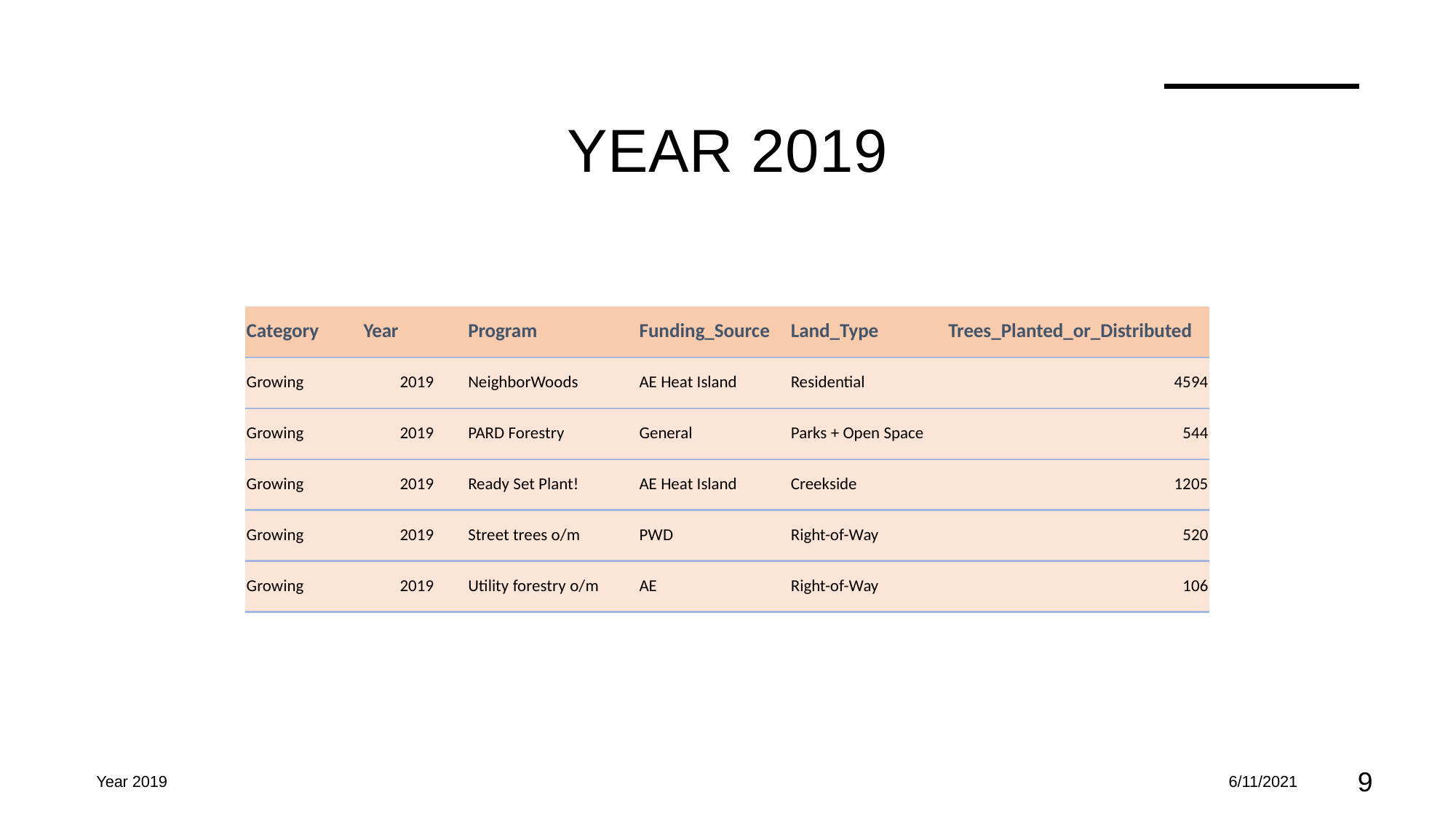

# Year 2019
| Category | Year |  | Program | Funding\_Source | Land\_Type | Trees\_Planted\_or\_Distributed |
| --- | --- | --- | --- | --- | --- | --- |
| Growing | 2019 |  | NeighborWoods | AE Heat Island | Residential | 4594 |
| Growing | 2019 |  | PARD Forestry | General | Parks + Open Space | 544 |
| Growing | 2019 |  | Ready Set Plant! | AE Heat Island | Creekside | 1205 |
| Growing | 2019 |  | Street trees o/m | PWD | Right-of-Way | 520 |
| Growing | 2019 |  | Utility forestry o/m | AE | Right-of-Way | 106 |
Year 2019
6/11/2021
9